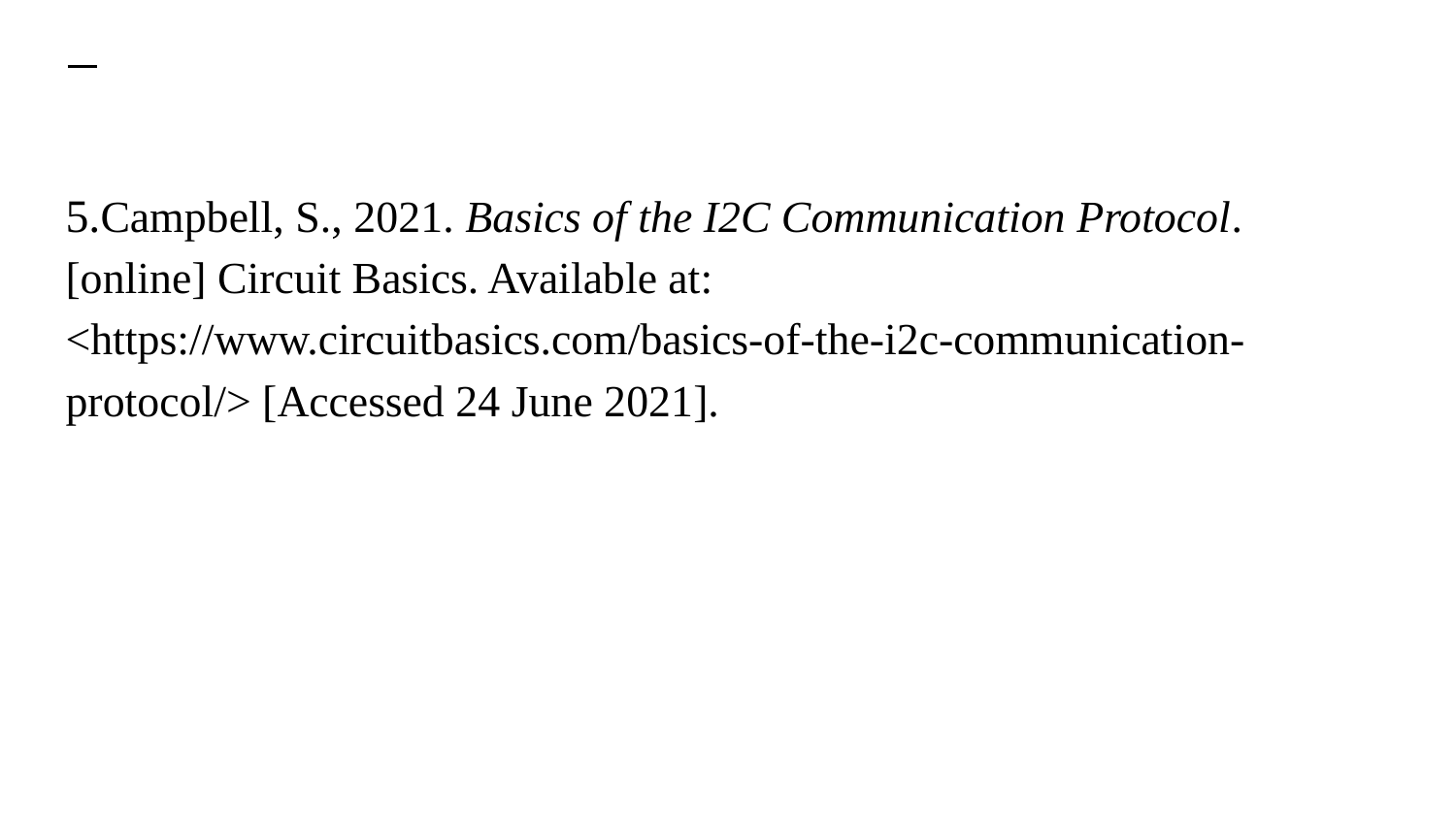

#
5.Campbell, S., 2021. Basics of the I2C Communication Protocol. [online] Circuit Basics. Available at: <https://www.circuitbasics.com/basics-of-the-i2c-communication-protocol/> [Accessed 24 June 2021].